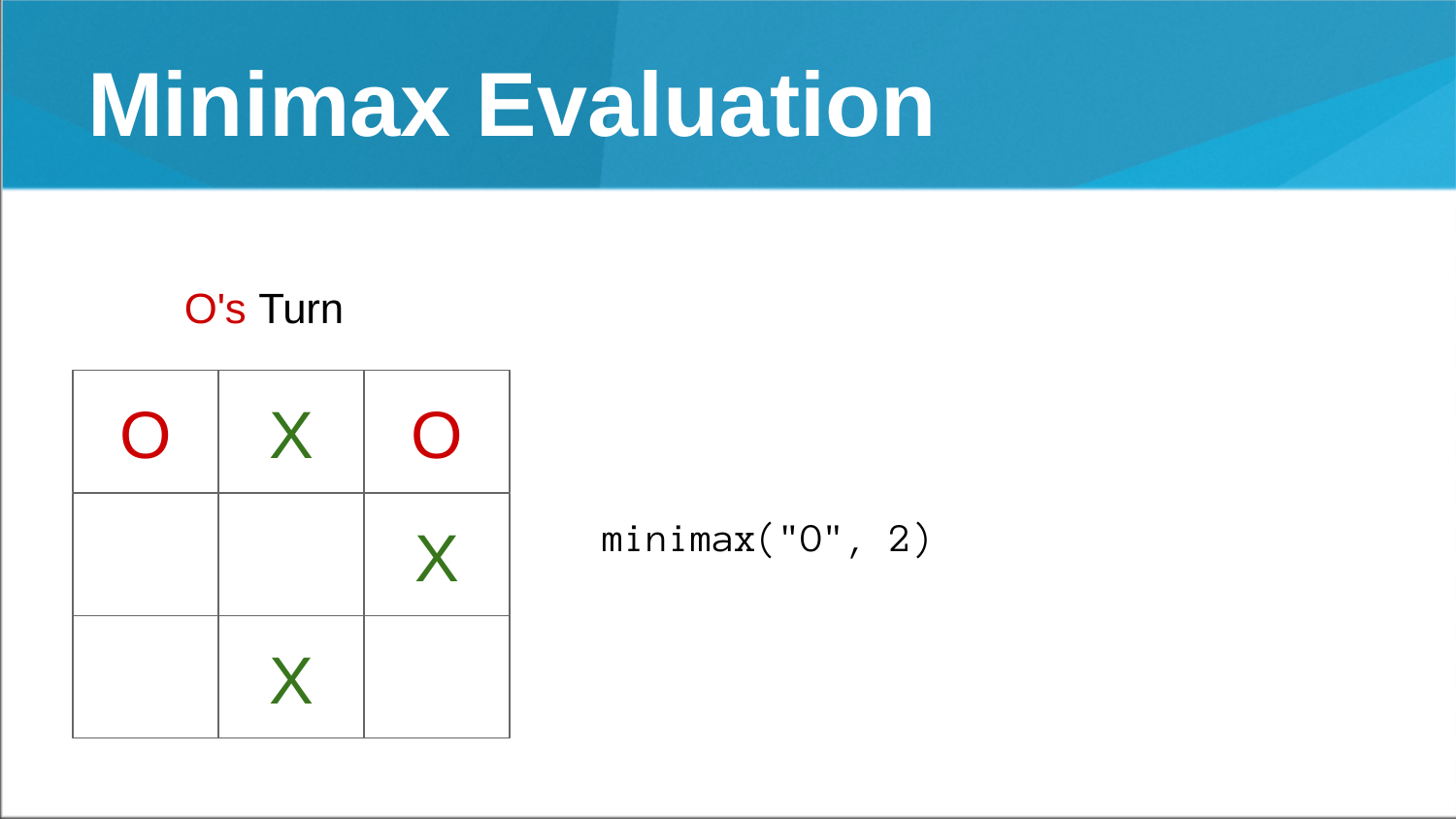

# Minimax Evaluation
O's Turn
O
X
O

X
minimax("O", 2)

X